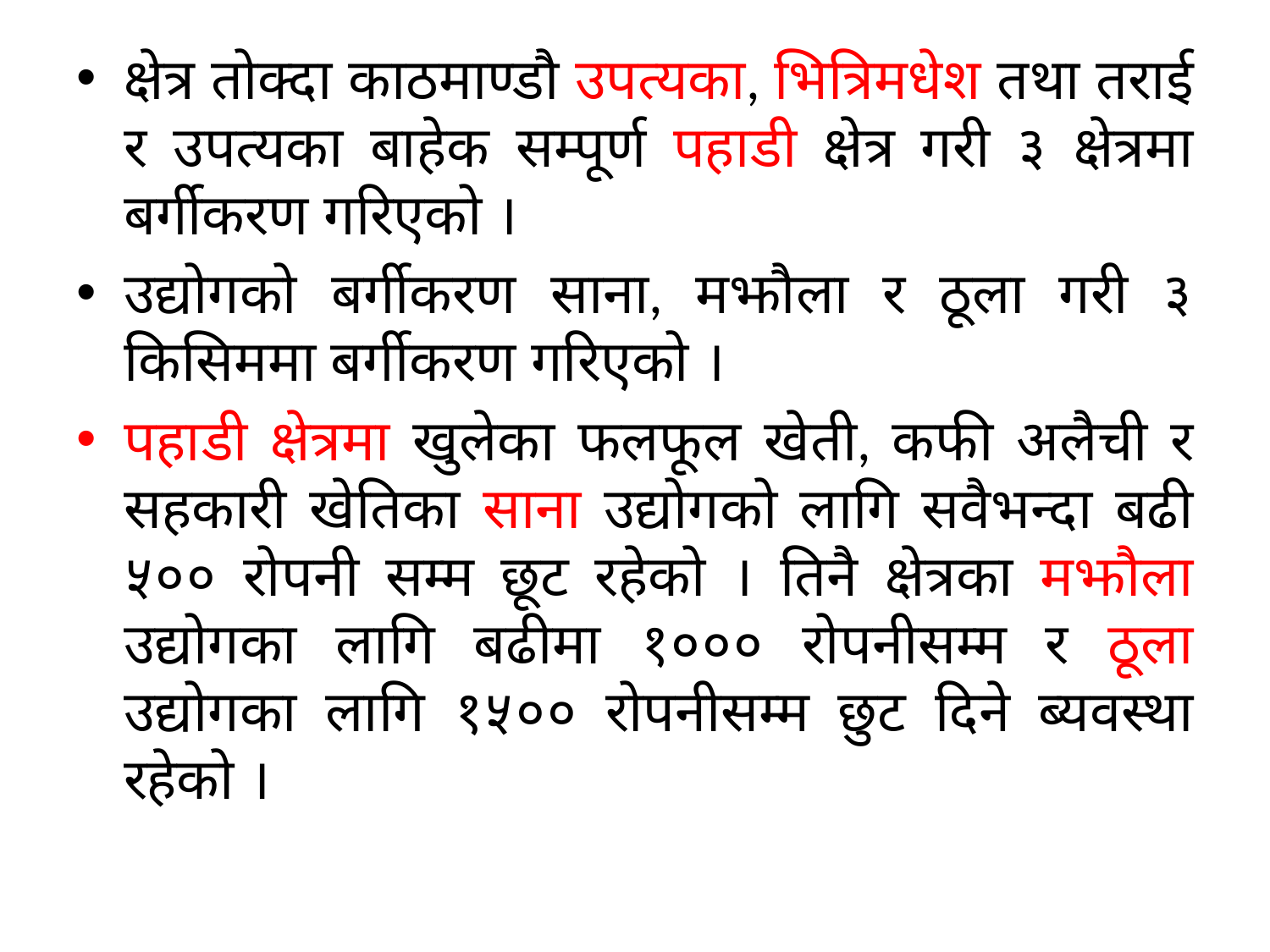

क्षेत्र तोक्दा काठमाण्डौ उपत्यका, भित्रिमधेश तथा तराई र उपत्यका बाहेक सम्पूर्ण पहाडी क्षेत्र गरी ३ क्षेत्रमा बर्गीकरण गरिएको ।
उद्योगको बर्गीकरण साना, मझौला र ठूला गरी ३ किसिममा बर्गीकरण गरिएको ।
पहाडी क्षेत्रमा खुलेका फलफूल खेती, कफी अलैची र सहकारी खेतिका साना उद्योगको लागि सवैभन्दा बढी ५०० रोपनी सम्म छूट रहेको । तिनै क्षेत्रका मझौला उद्योगका लागि बढीमा १००० रोपनीसम्म र ठूला उद्योगका लागि १५०० रोपनीसम्म छुट दिने ब्यवस्था रहेको ।